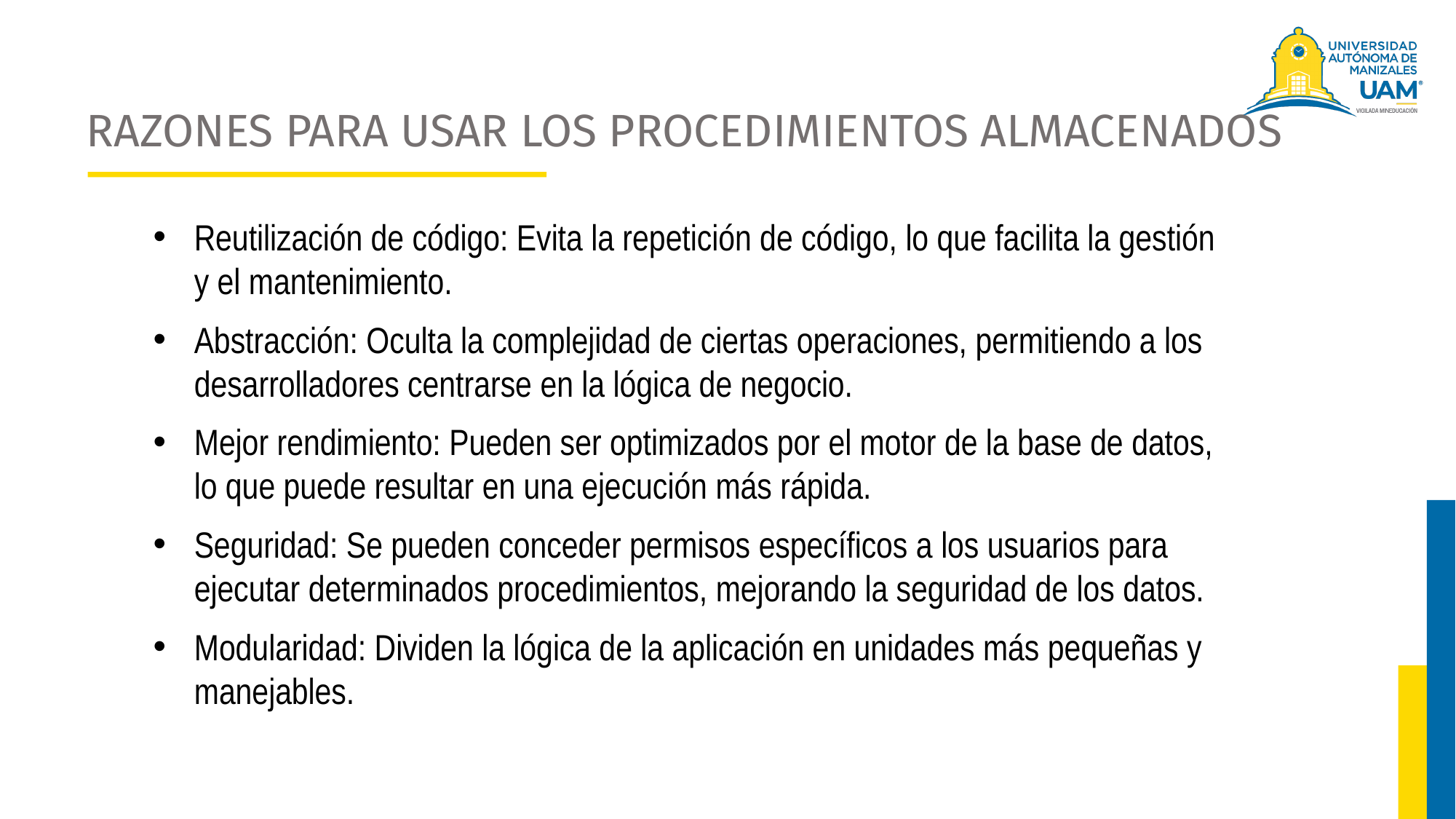

# RAZONES PARA USAR LOS PROCEDIMIENTOS ALMACENADOS

Reutilización de código: Evita la repetición de código, lo que facilita la gestión y el mantenimiento.
Abstracción: Oculta la complejidad de ciertas operaciones, permitiendo a los desarrolladores centrarse en la lógica de negocio.
Mejor rendimiento: Pueden ser optimizados por el motor de la base de datos, lo que puede resultar en una ejecución más rápida.
Seguridad: Se pueden conceder permisos específicos a los usuarios para ejecutar determinados procedimientos, mejorando la seguridad de los datos.
Modularidad: Dividen la lógica de la aplicación en unidades más pequeñas y manejables.